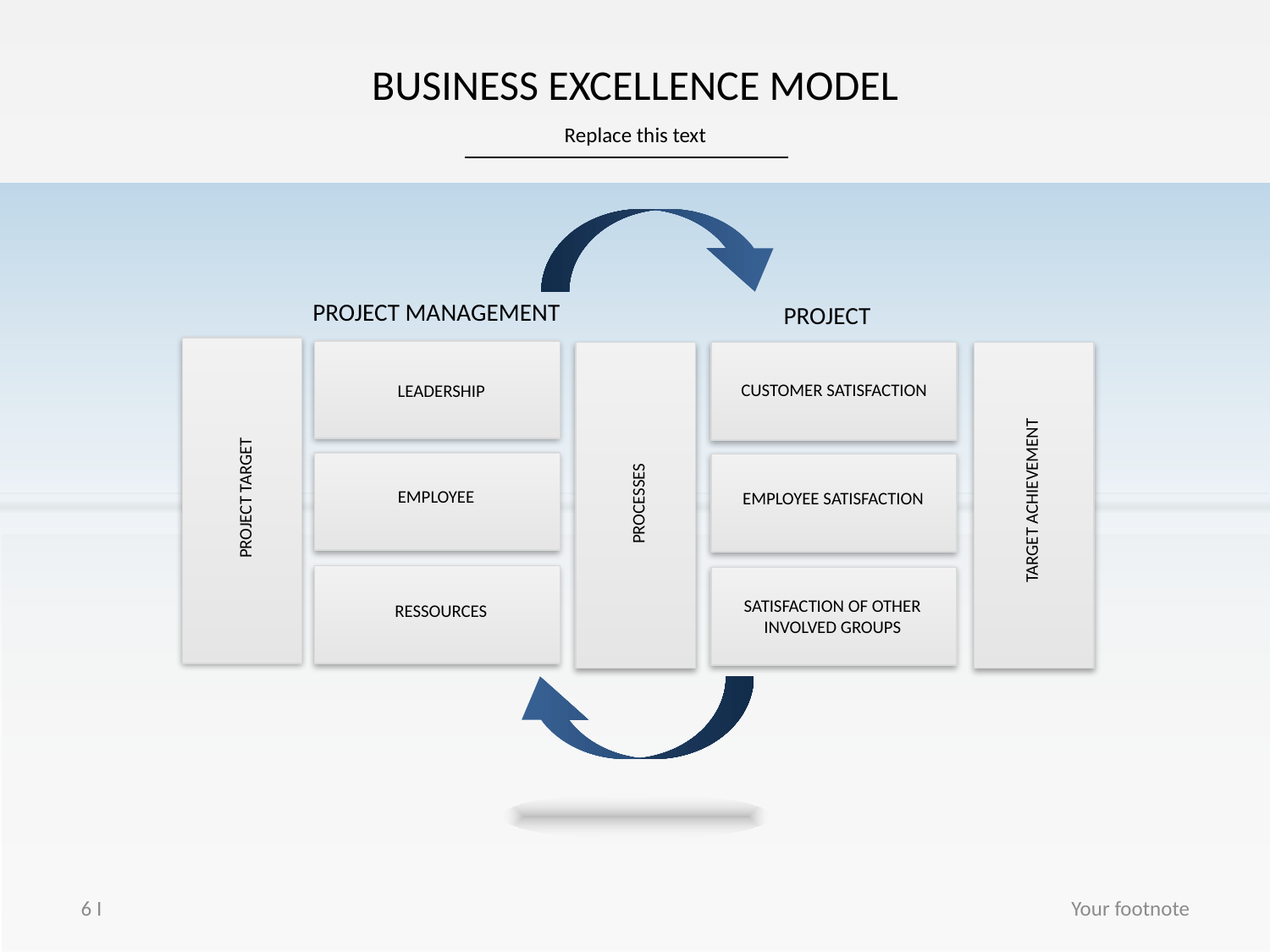

# BUSINESS EXCELLENCE MODEL
Replace this text

PROJECT MANAGEMENT
PROJECT

CUSTOMER SATISFACTION
LEADERSHIP

PROJECT TARGET
EMPLOYEE
EMPLOYEE SATISFACTION
TARGET ACHIEVEMENT
PROCESSES

SATISFACTION OF OTHER INVOLVED GROUPS
RESSOURCES

6 I

Your footnote